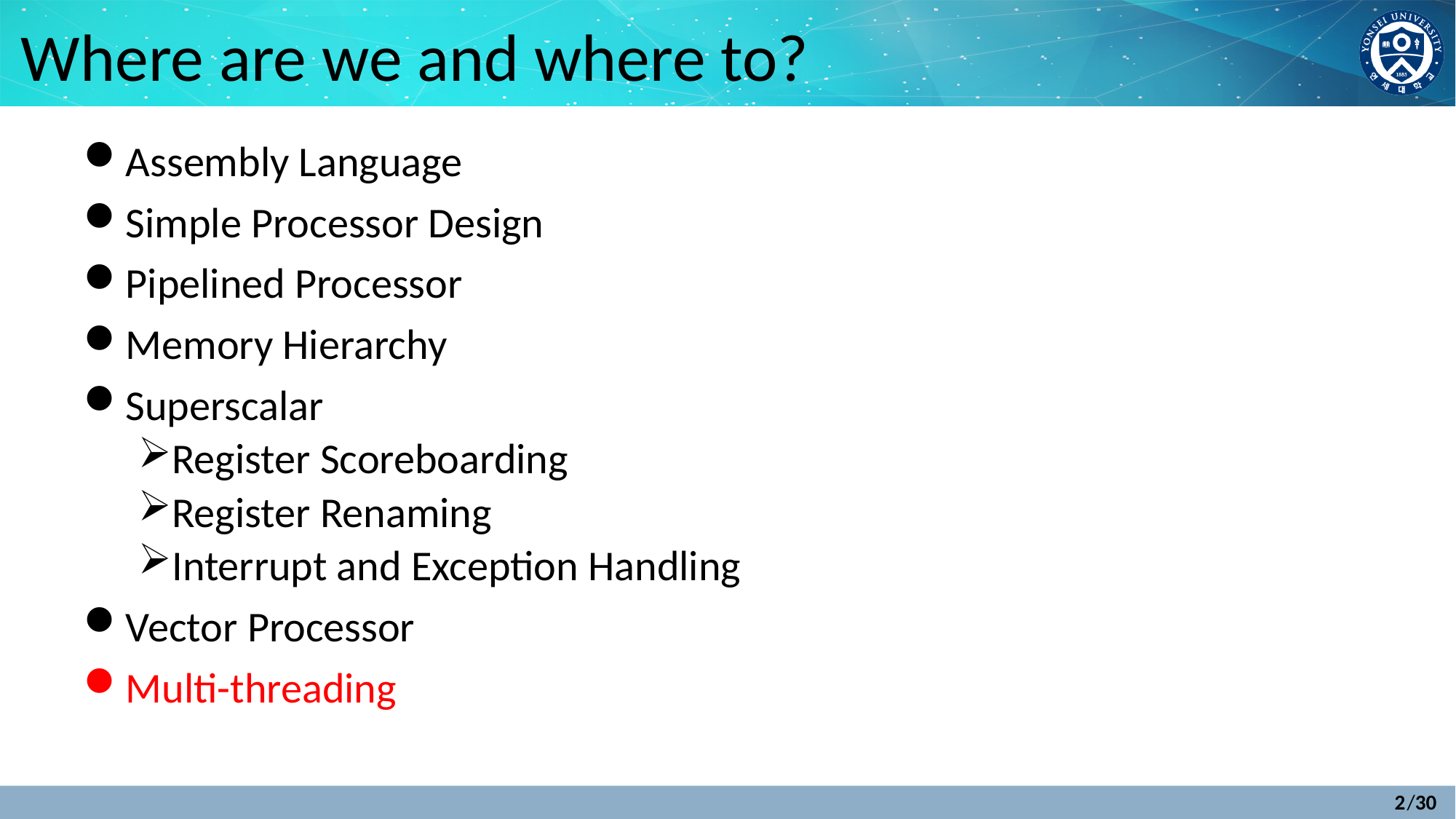

# Where are we and where to?
Assembly Language
Simple Processor Design
Pipelined Processor
Memory Hierarchy
Superscalar
Register Scoreboarding
Register Renaming
Interrupt and Exception Handling
Vector Processor
Multi-threading

2